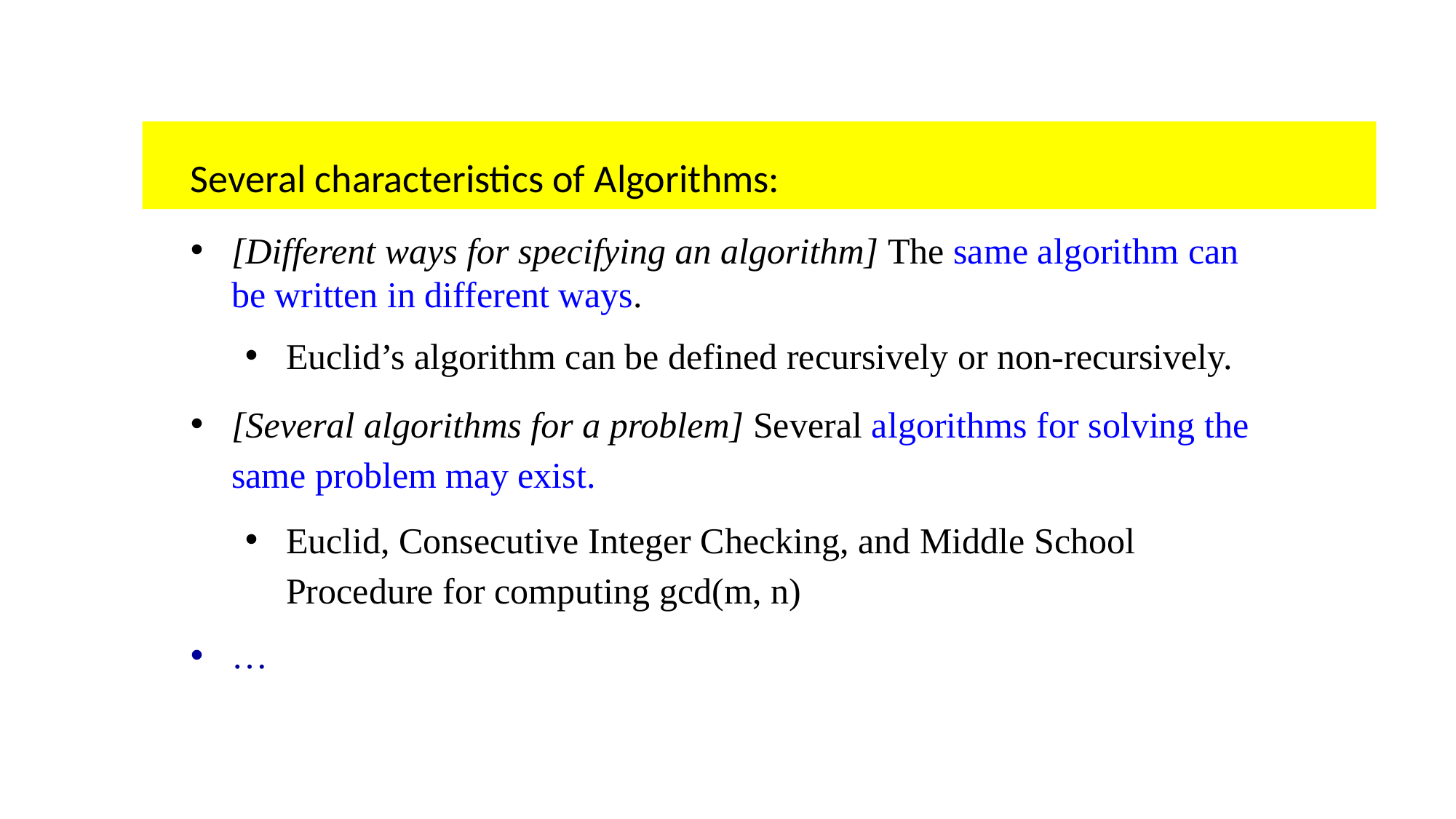

Several characteristics of Algorithms:
[Different ways for specifying an algorithm] The same algorithm can be written in different ways.
Euclid’s algorithm can be defined recursively or non-recursively.
[Several algorithms for a problem] Several algorithms for solving the same problem may exist.
Euclid, Consecutive Integer Checking, and Middle School Procedure for computing gcd(m, n)
…